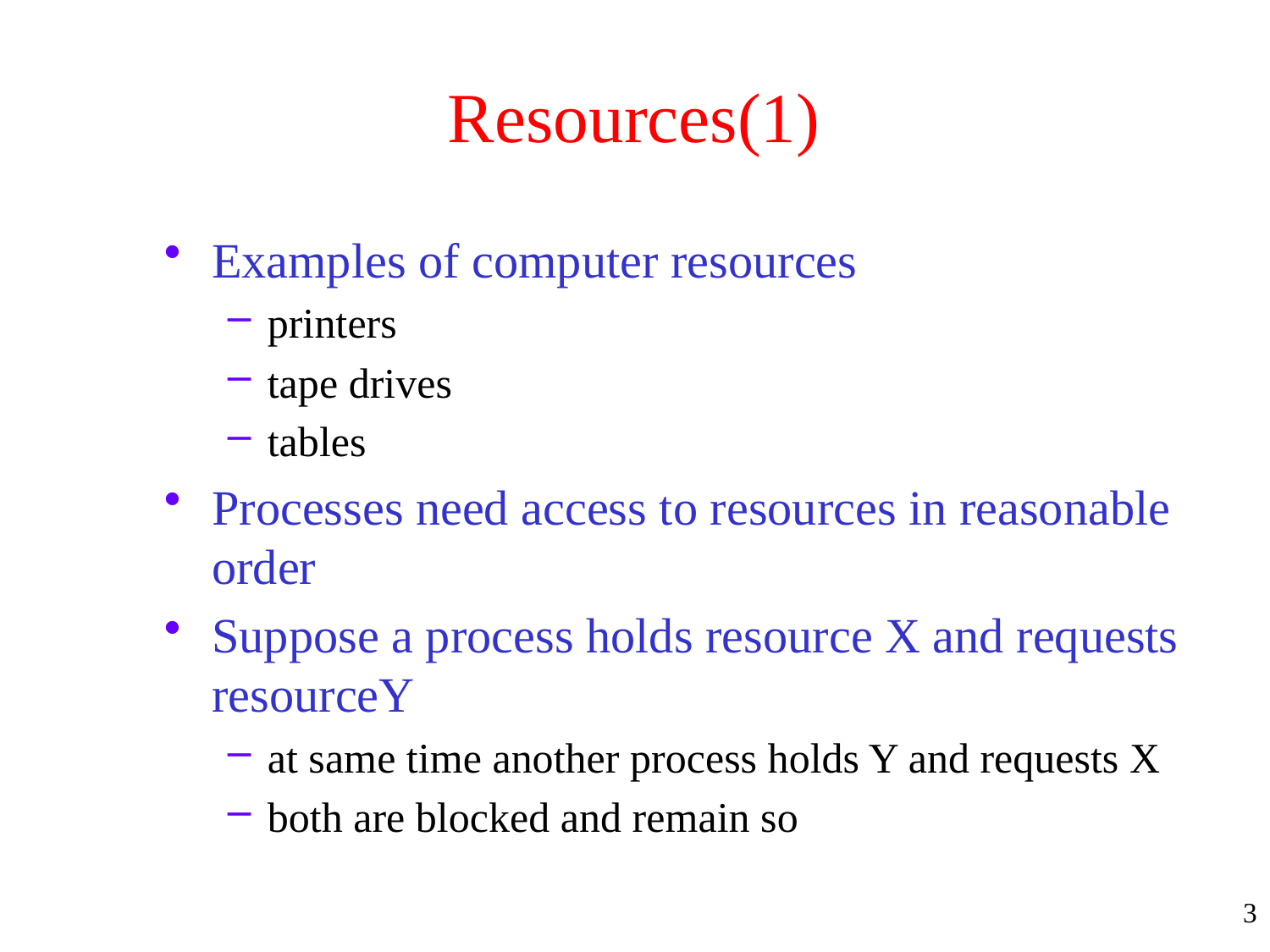

# Resources(1)
Examples of computer resources
printers
tape drives
tables
Processes need access to resources in reasonable order
Suppose a process holds resource X and requests resourceY
at same time another process holds Y and requests X
both are blocked and remain so
3